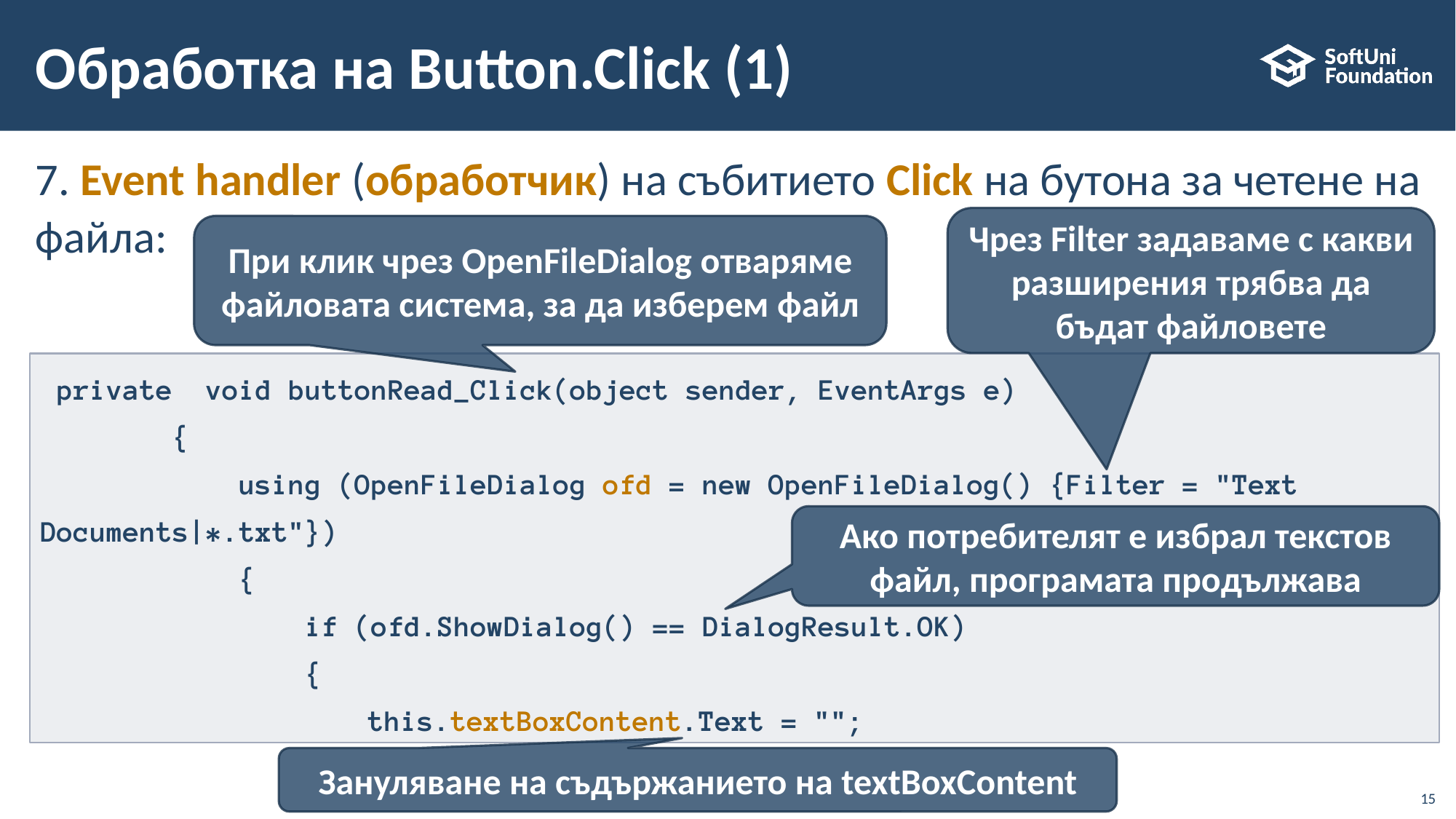

# Обработка на Button.Click (1)
7. Event handler (обработчик) на събитието Click на бутона за четене на файла:
Чрез Filter задаваме с какви разширения трябва да бъдат файловете
При клик чрез OpenFileDialog отваряме файловата система, за да изберем файл
 private  void buttonRead_Click(object sender, EventArgs e)
        {
            using (OpenFileDialog ofd = new OpenFileDialog() {Filter = "Text Documents|*.txt"})
            {
                if (ofd.ShowDialog() == DialogResult.OK)
                {
			this.textBoxContent.Text = "";
Ако потребителят е избрал текстов файл, програмата продължава
Зануляване на съдържанието на textBoxContent
15